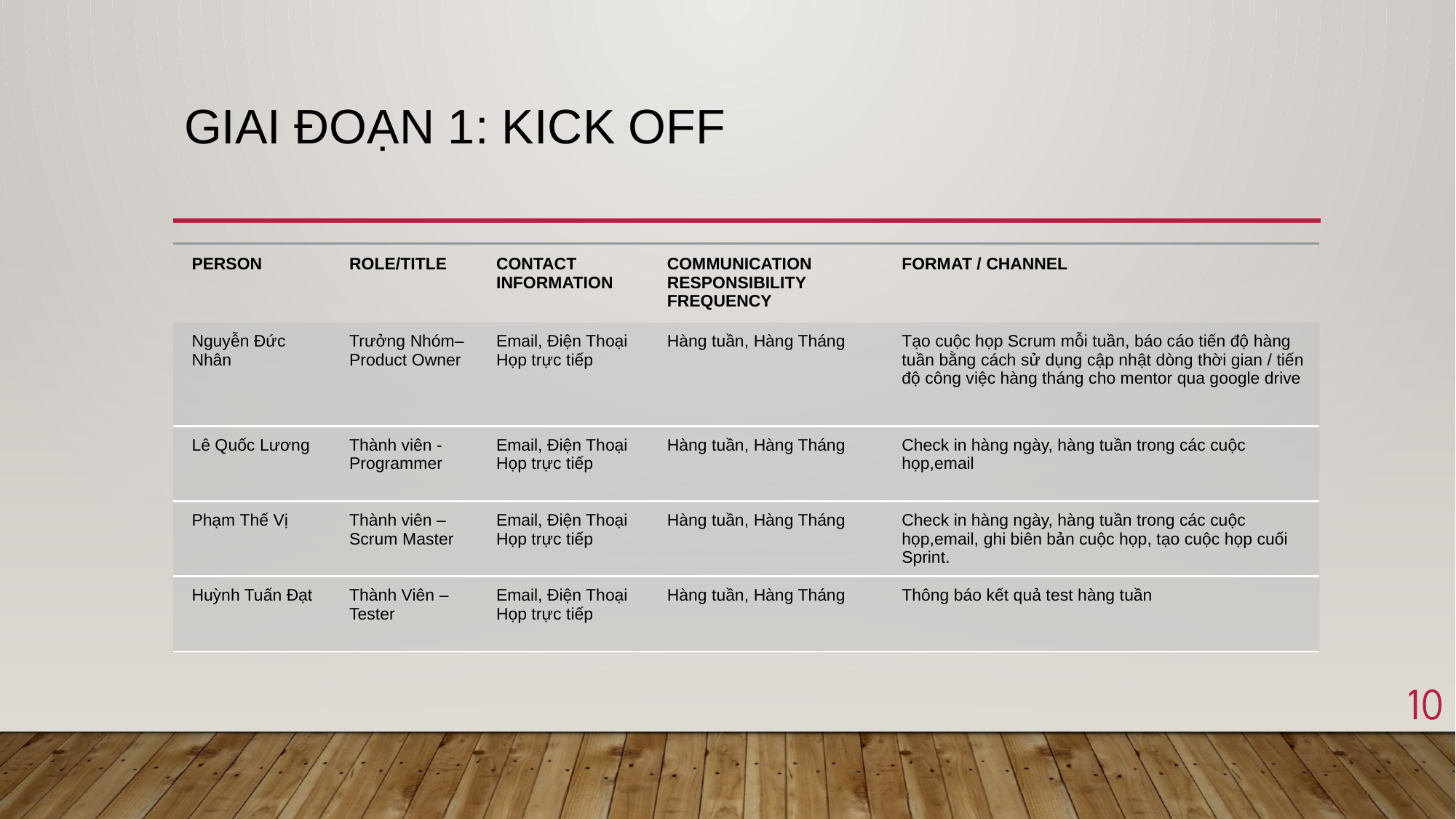

# GIAI ĐOẠN 1: KICK OFF
| PERSON | ROLE/TITLE | CONTACT INFORMATION | COMMUNICATION RESPONSIBILITY FREQUENCY | FORMAT / CHANNEL |
| --- | --- | --- | --- | --- |
| Nguyễn Đức Nhân | Trưởng Nhóm– Product Owner | Email, Điện Thoại Họp trực tiếp | Hàng tuần, Hàng Tháng | Tạo cuộc họp Scrum mỗi tuần, báo cáo tiến độ hàng tuần bằng cách sử dụng cập nhật dòng thời gian / tiến độ công việc hàng tháng cho mentor qua google drive |
| Lê Quốc Lương | Thành viên - Programmer | Email, Điện Thoại Họp trực tiếp | Hàng tuần, Hàng Tháng | Check in hàng ngày, hàng tuần trong các cuộc họp,email |
| Phạm Thế Vị | Thành viên – Scrum Master | Email, Điện Thoại Họp trực tiếp | Hàng tuần, Hàng Tháng | Check in hàng ngày, hàng tuần trong các cuộc họp,email, ghi biên bản cuộc họp, tạo cuộc họp cuối Sprint. |
| Huỳnh Tuấn Đạt | Thành Viên – Tester | Email, Điện Thoại Họp trực tiếp | Hàng tuần, Hàng Tháng | Thông báo kết quả test hàng tuần |
10